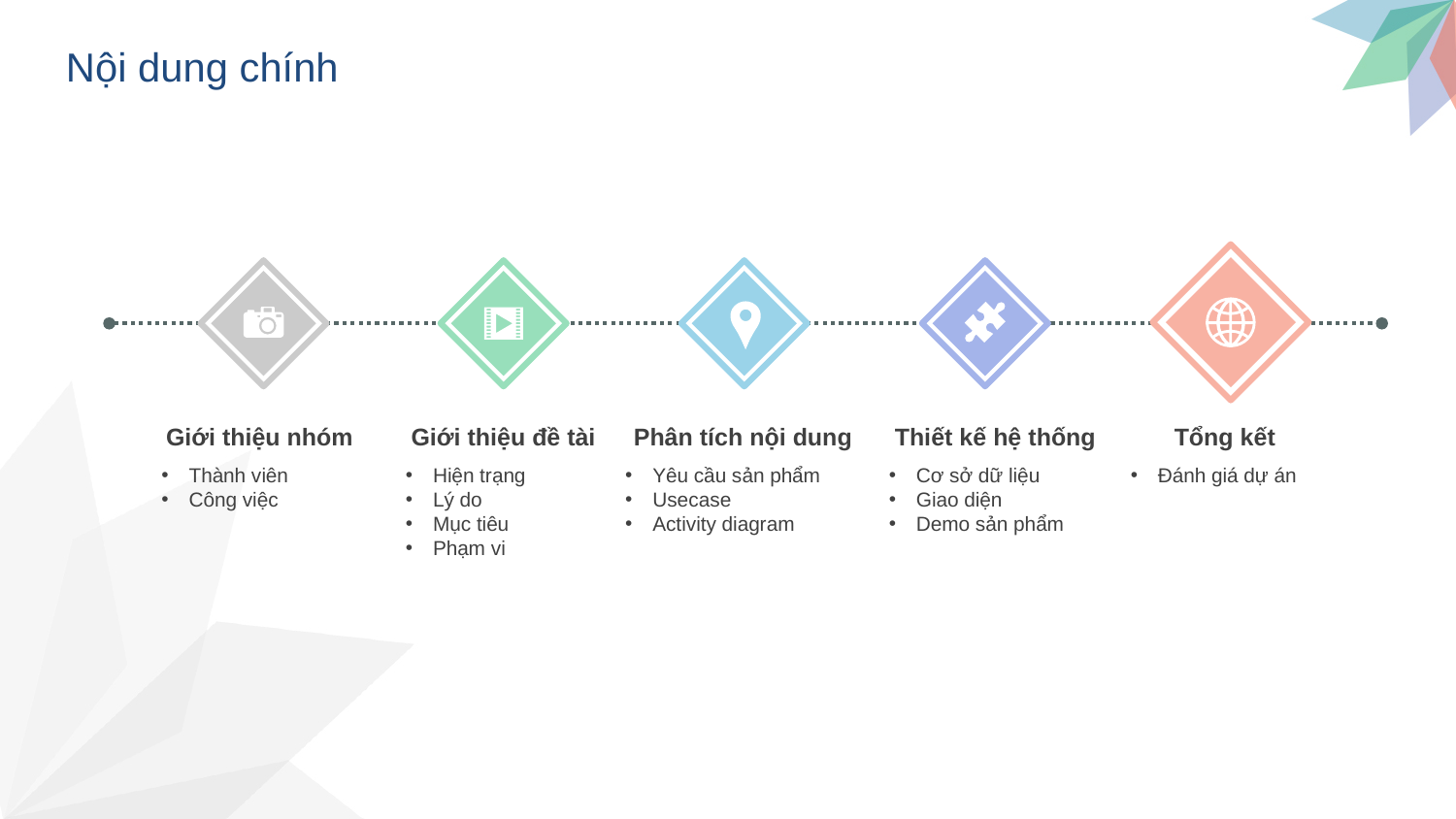

Nội dung chính

Giới thiệu nhóm
Thành viên
Công việc
Giới thiệu đề tài
Hiện trạng
Lý do
Mục tiêu
Phạm vi
Phân tích nội dung
Yêu cầu sản phẩm
Usecase
Activity diagram
Thiết kế hệ thống
Cơ sở dữ liệu
Giao diện
Demo sản phẩm
Tổng kết
Đánh giá dự án